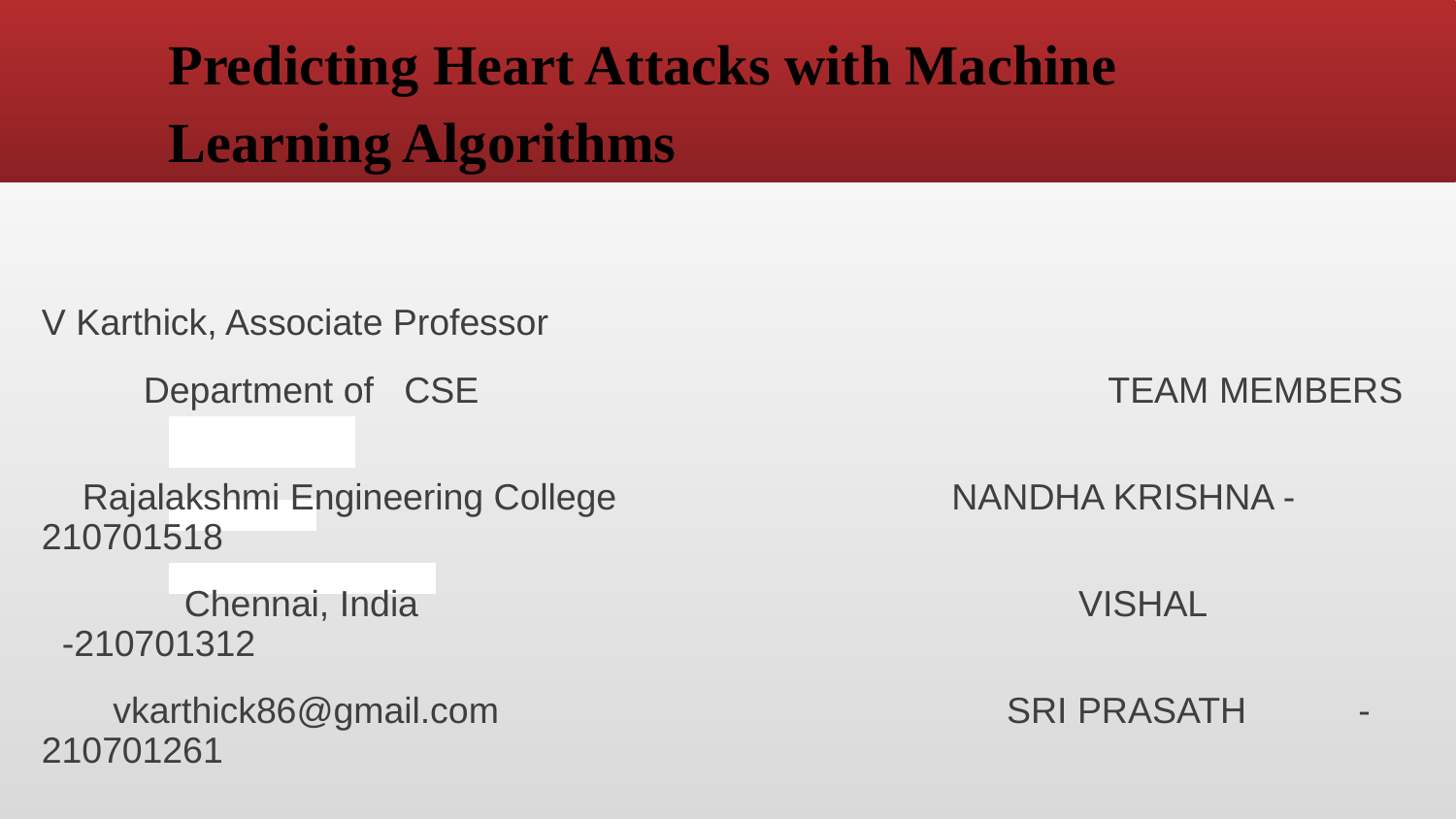

# Predicting Heart Attacks with Machine Learning Algorithms

V Karthick, Associate Professor
          Department of   CSE                                                              TEAM MEMBERS
    Rajalakshmi Engineering College                                 NANDHA KRISHNA -210701518
              Chennai, India                                                                 VISHAL                          -210701312
       vkarthick86@gmail.com                                                  SRI PRASATH           -210701261